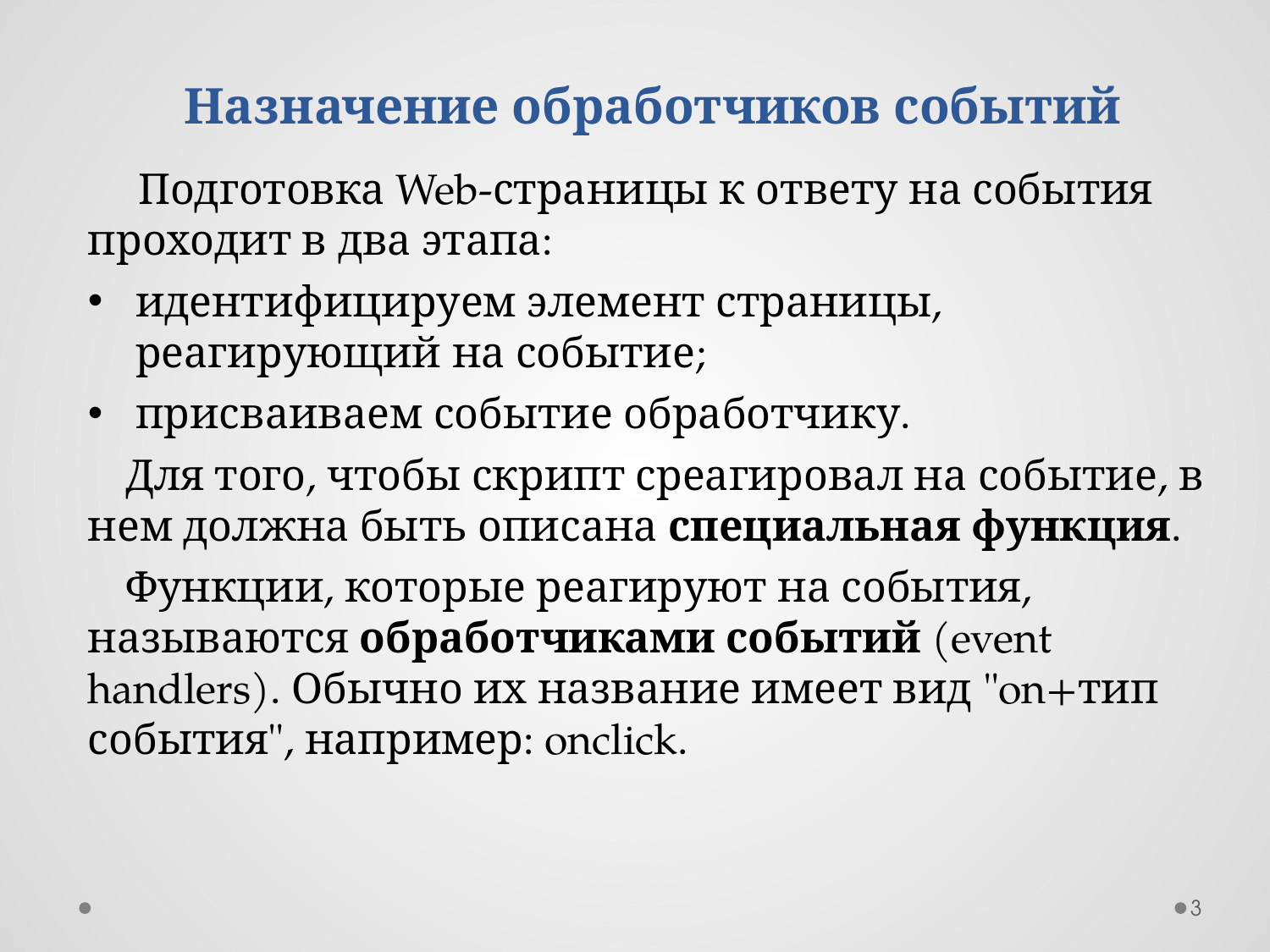

Назначение обработчиков событий
Подготовка Web-страницы к ответу на события проходит в два этапа:
идентифицируем элемент страницы, реагирующий на событие;
присваиваем событие обработчику.
Для того, чтобы скрипт среагировал на событие, в нем должна быть описана специальная функция.
Функции, которые реагируют на события, называются обработчиками событий (event handlers). Обычно их название имеет вид "on+тип события", например: onclick.
3